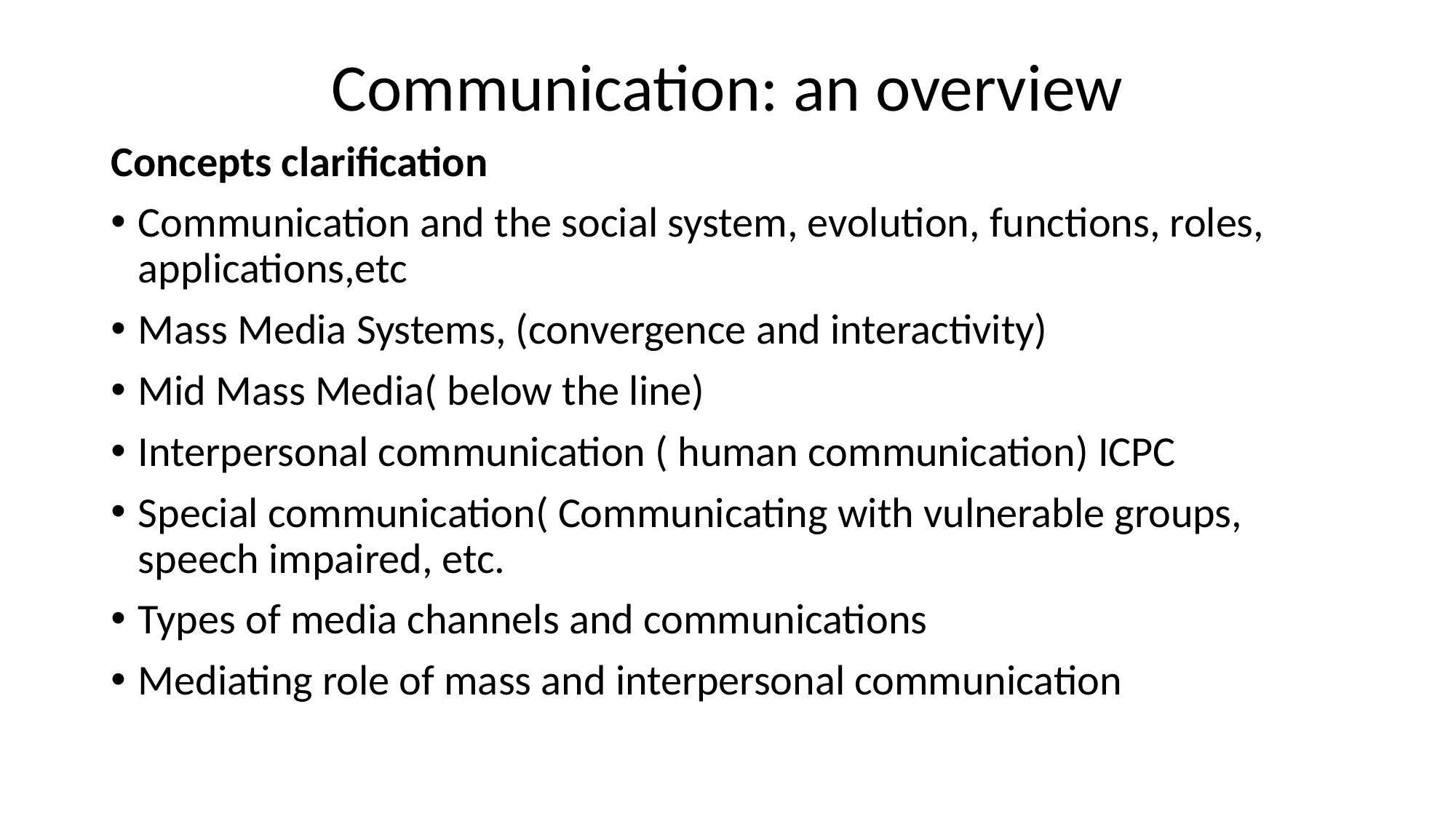

# Communication: an overview
Concepts clarification
Communication and the social system, evolution, functions, roles, applications,etc
Mass Media Systems, (convergence and interactivity)
Mid Mass Media( below the line)
Interpersonal communication ( human communication) ICPC
Special communication( Communicating with vulnerable groups, speech impaired, etc.
Types of media channels and communications
Mediating role of mass and interpersonal communication